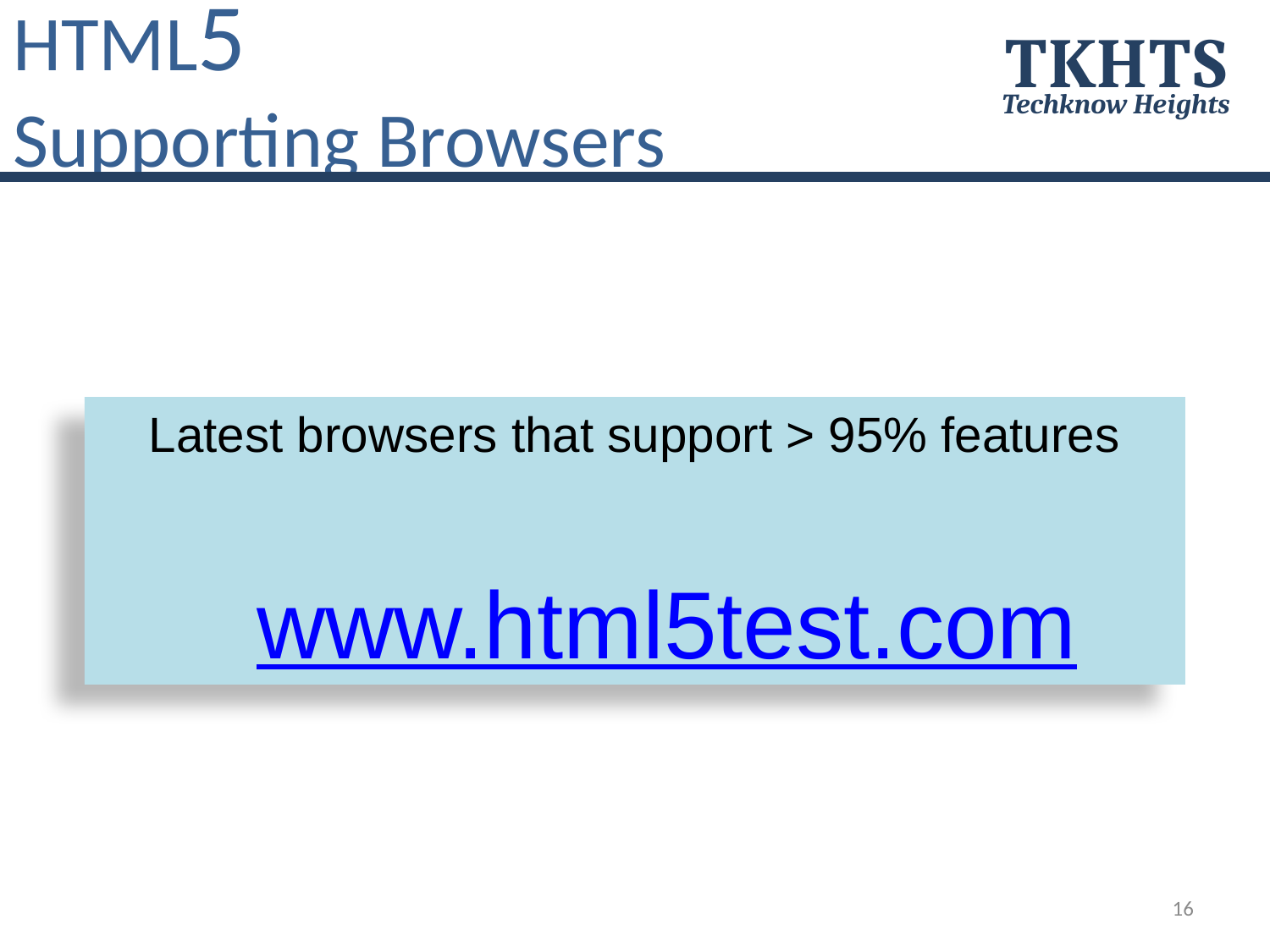

HTML5
Supporting Browsers
TKHTS
Techknow Heights

Latest browsers that support > 95% features

www.html5test.com
16